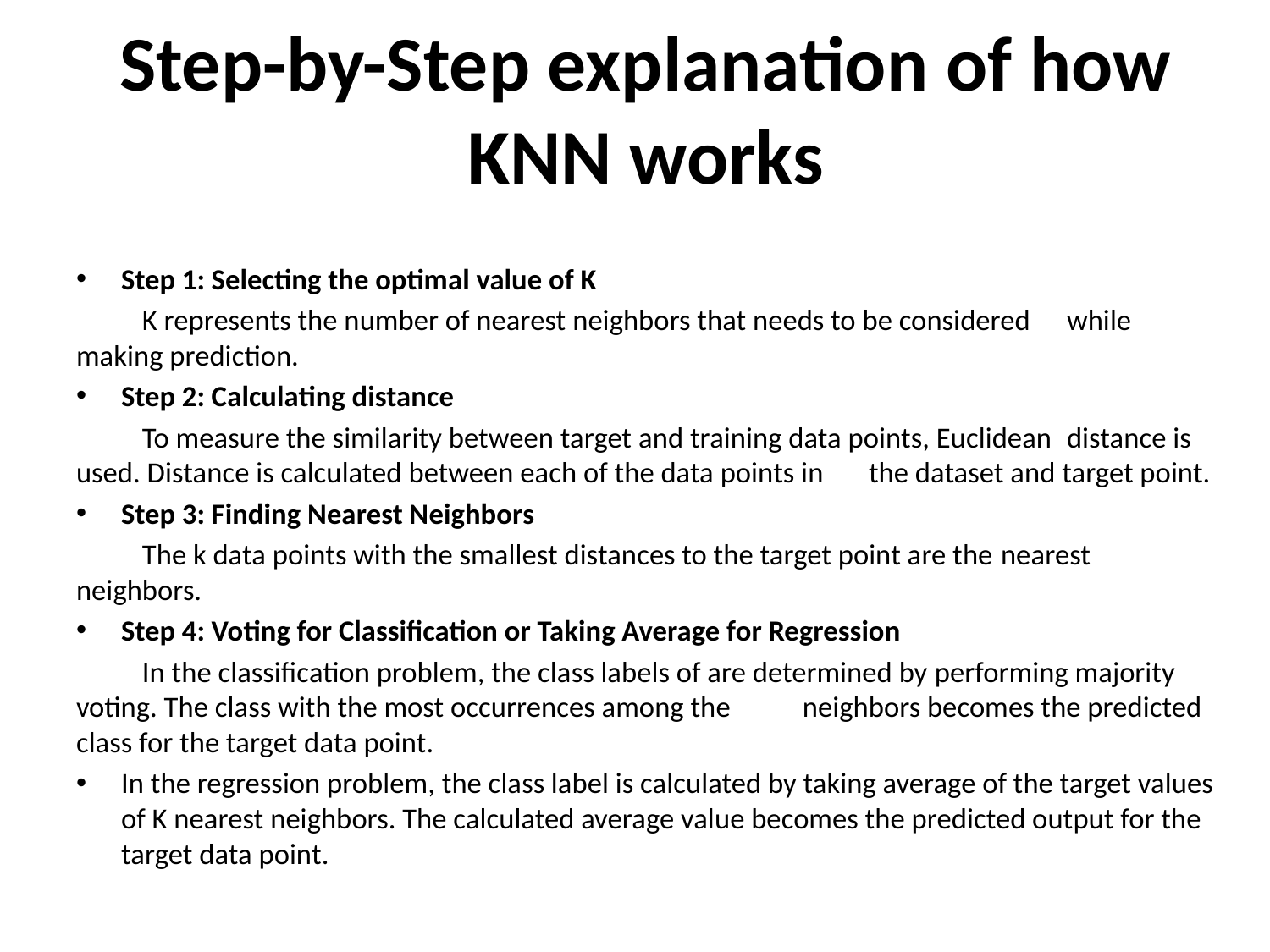

# Step-by-Step explanation of how KNN works
Step 1: Selecting the optimal value of K
	K represents the number of nearest neighbors that needs to be considered 	while making prediction.
Step 2: Calculating distance
	To measure the similarity between target and training data points, Euclidean 	distance is used. Distance is calculated between each of the data points in 	the dataset and target point.
Step 3: Finding Nearest Neighbors
	The k data points with the smallest distances to the target point are the 	nearest neighbors.
Step 4: Voting for Classification or Taking Average for Regression
	In the classification problem, the class labels of are determined by 	performing majority voting. The class with the most occurrences among the 	neighbors becomes the predicted class for the target data point.
In the regression problem, the class label is calculated by taking average of the target values of K nearest neighbors. The calculated average value becomes the predicted output for the target data point.